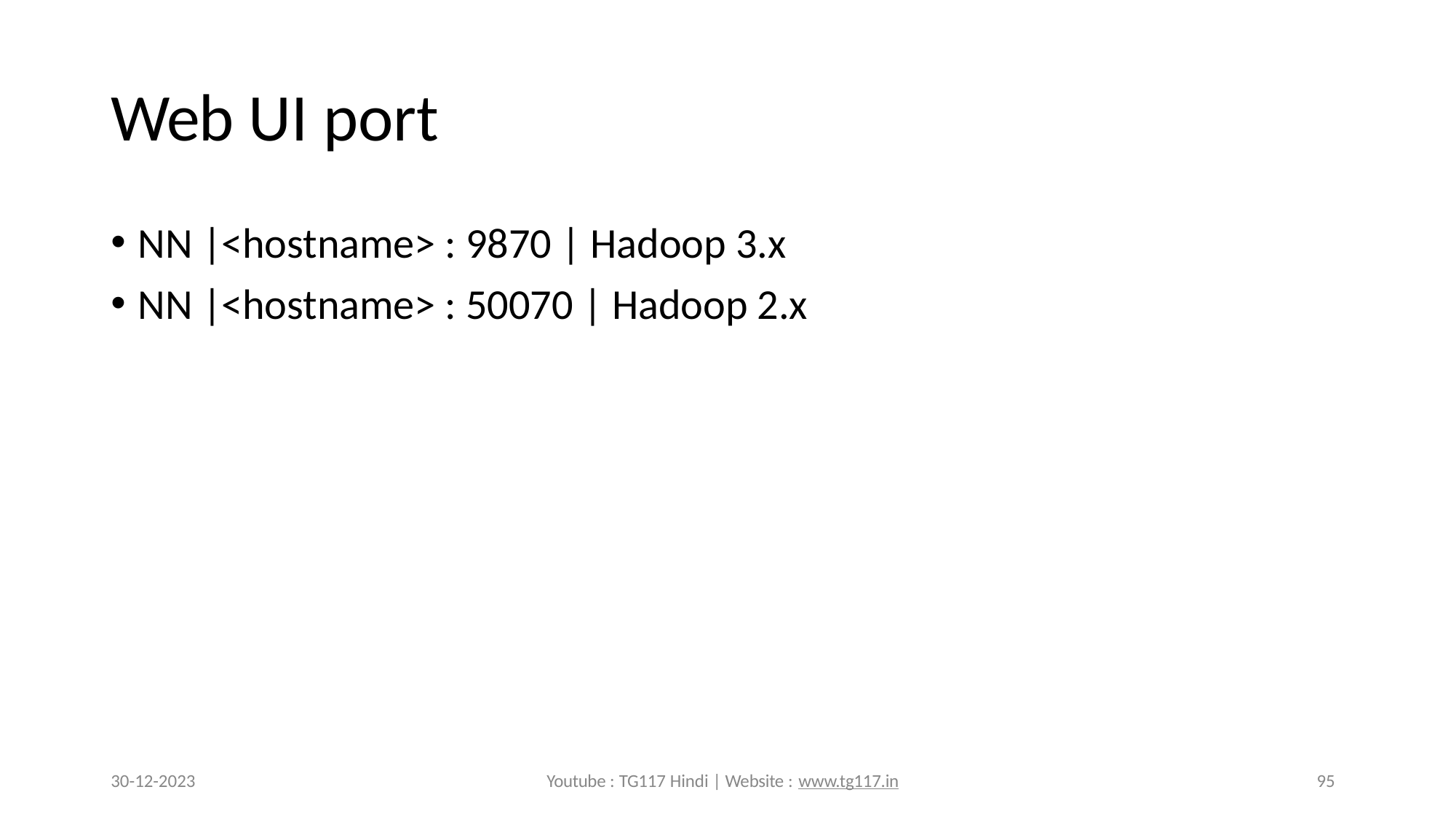

# Web UI port
NN |<hostname> : 9870 | Hadoop 3.x
NN |<hostname> : 50070 | Hadoop 2.x
30-12-2023
Youtube : TG117 Hindi | Website : www.tg117.in
95